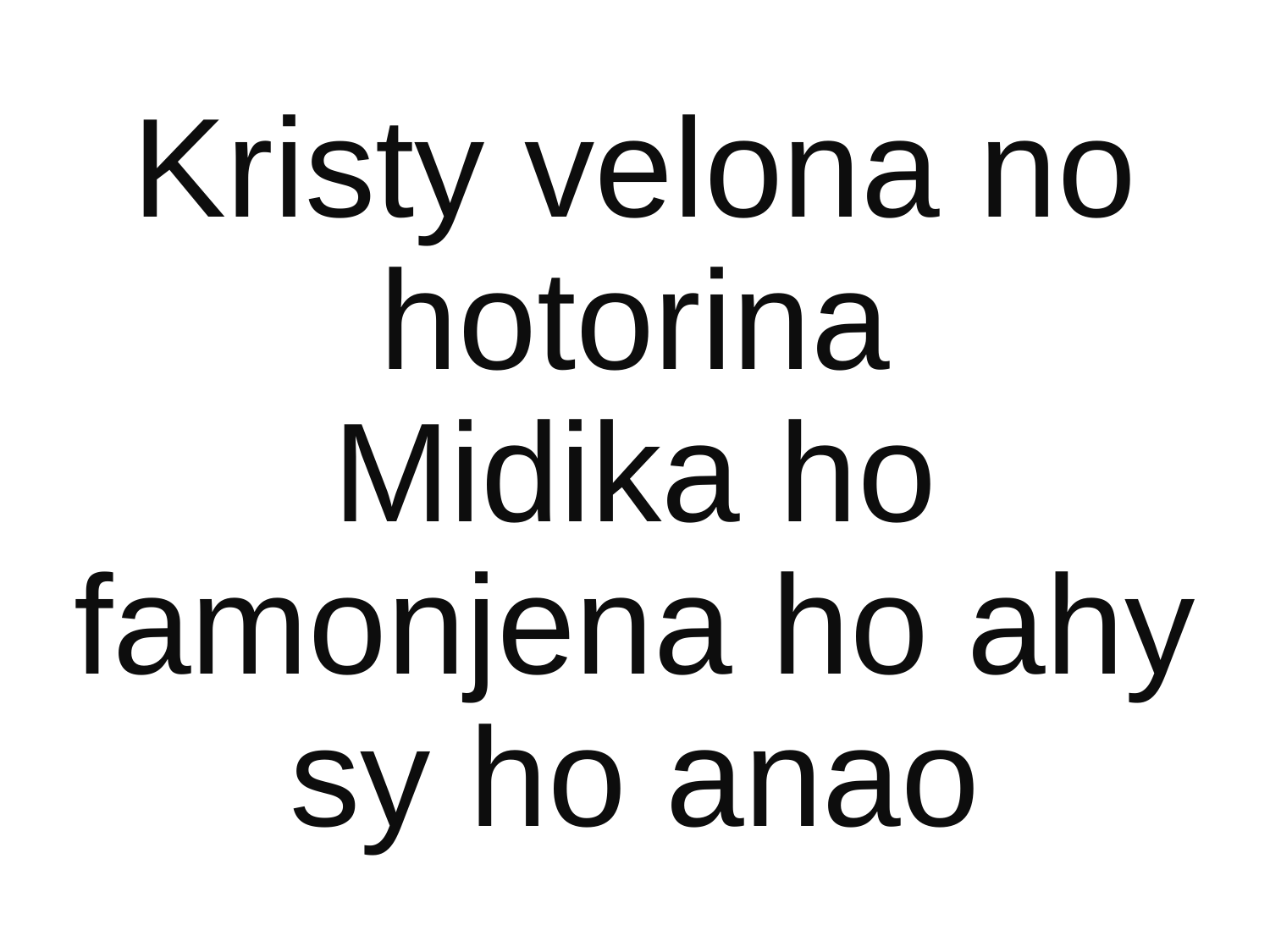

Kristy velona no hotorina
Midika ho famonjena ho ahy sy ho anao